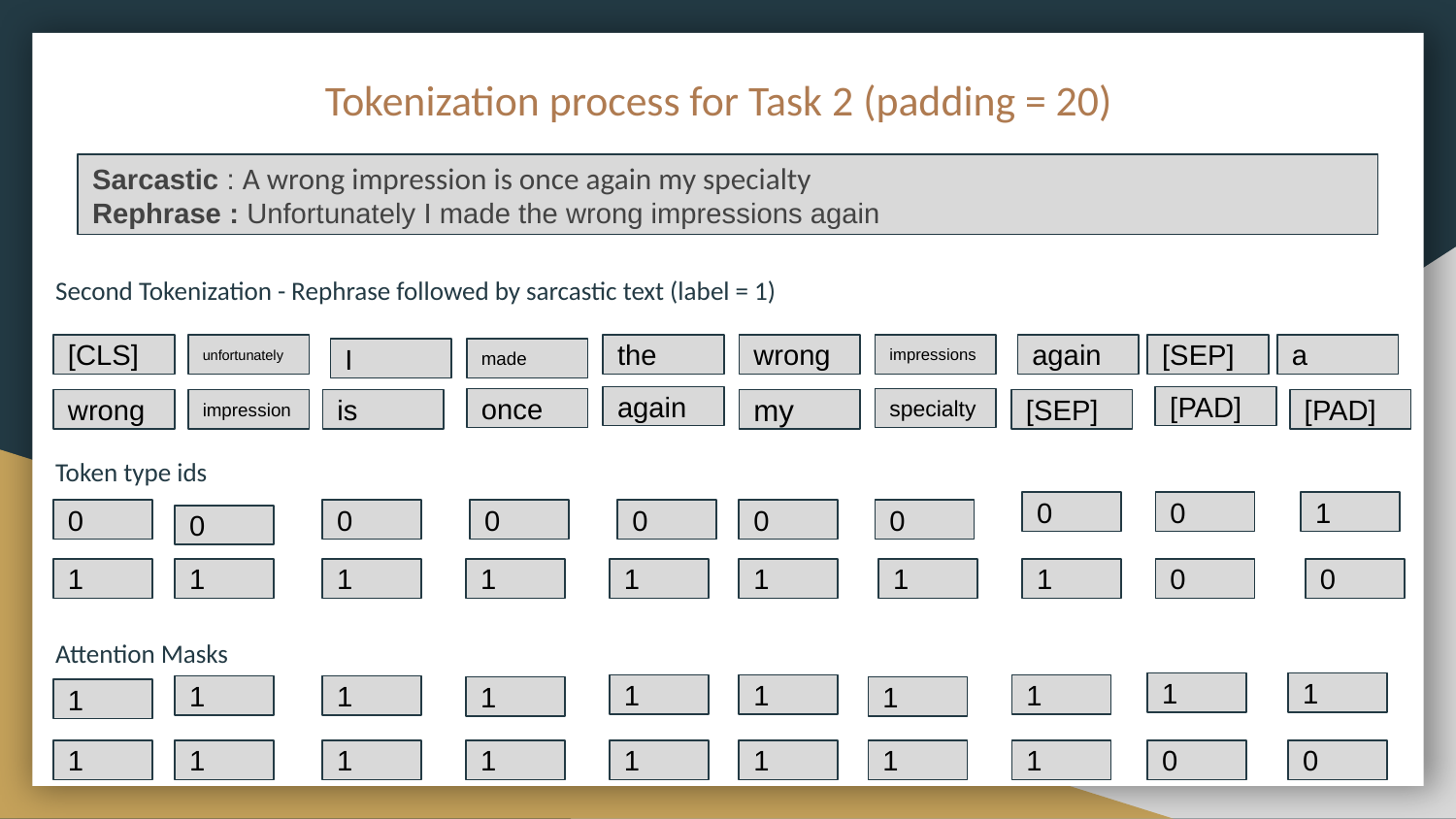

# Tokenization process for Task 2 (padding = 20)

Second Tokenization - Rephrase followed by sarcastic text (label = 1)

Token type ids

Attention Masks

Sarcastic : A wrong impression is once again my specialty
Rephrase : Unfortunately I made the wrong impressions again
[CLS]
unfortunately
the
wrong
impressions
again
[SEP]
a
I
made
again
[PAD]
once
specialty
wrong
impression
is
my
[SEP]
[PAD]
0
0
1
0
0
0
0
0
0
0
1
1
1
1
1
1
1
1
0
0
1
1
1
1
1
1
1
1
1
1
1
1
1
1
1
1
1
1
0
0